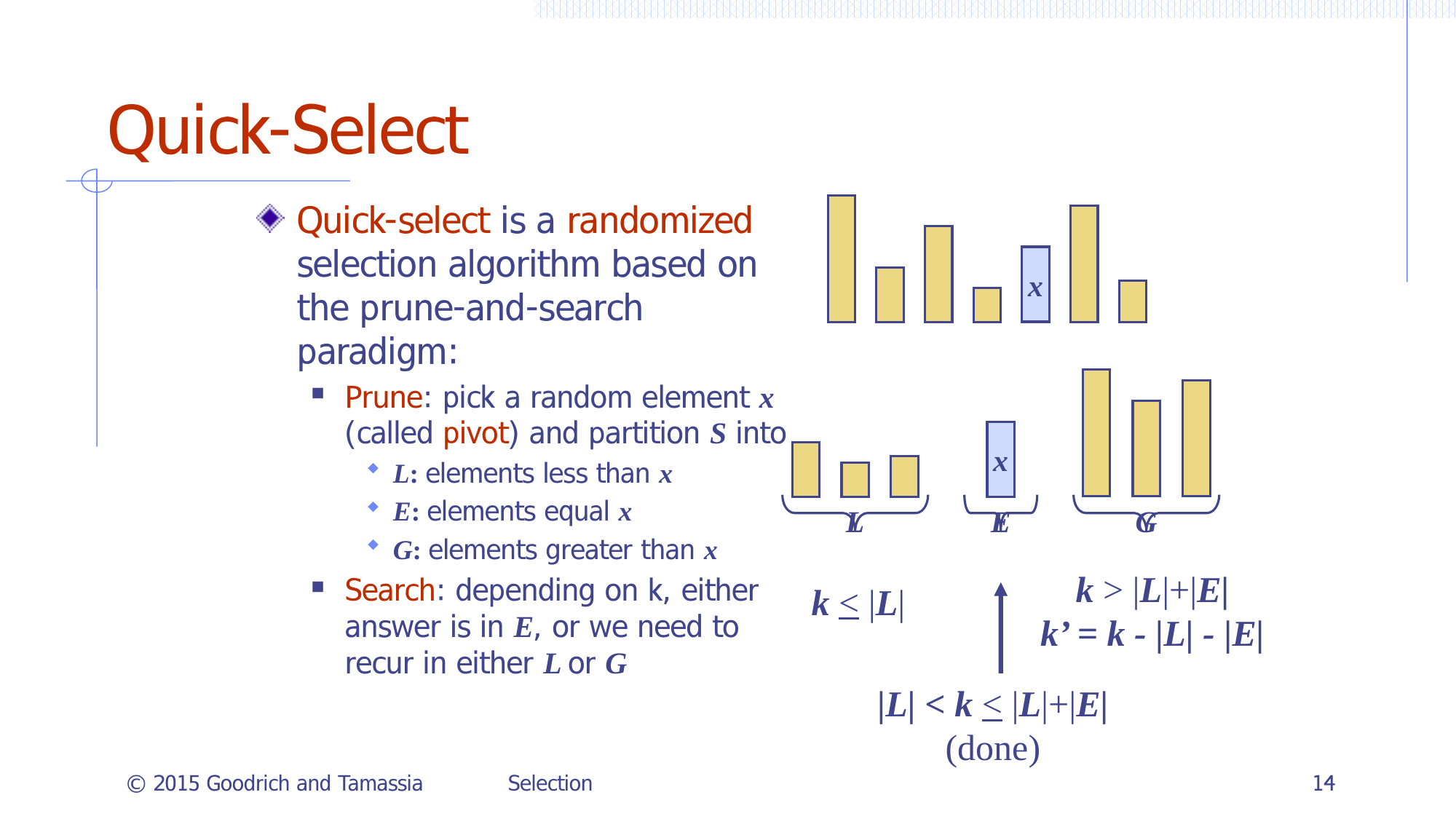

# Quick-Select
Quick-select is a randomized selection algorithm based on the prune-and-search paradigm:
Prune: pick a random element x (called pivot) and partition S into
L: elements less than x
E: elements equal x
G: elements greater than x
Search: depending on k, either answer is in E, or we need to recur in either L or G

x

x
L
G

E
k > |L|+|E|
k’ = k - |L| - |E|
k < |L|

|L| < k < |L|+|E|
(done)
Selection
14